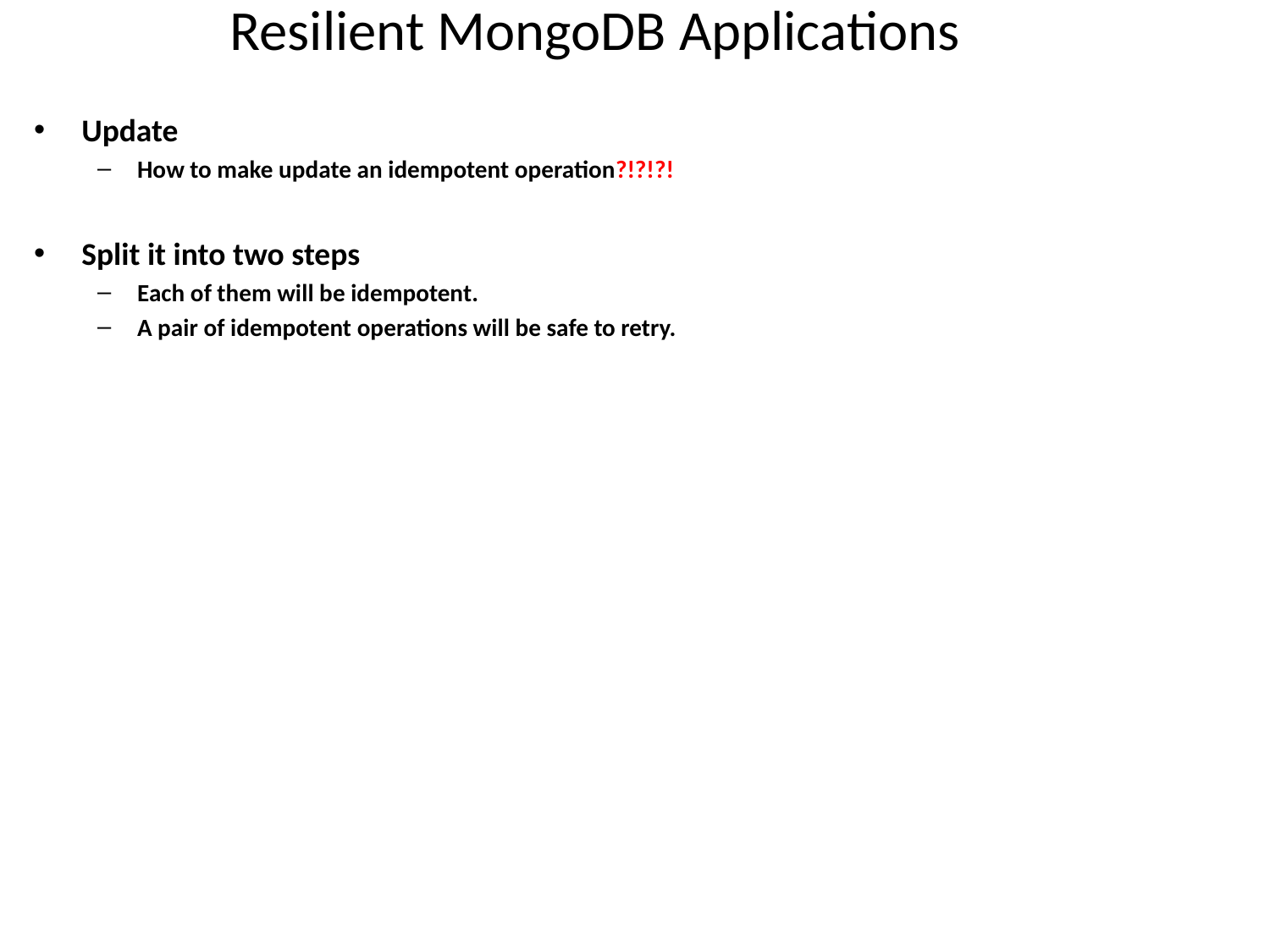

# Resilient MongoDB Applications

Update
How to make update an idempotent operation?!?!?!

Split it into two steps
Each of them will be idempotent.
A pair of idempotent operations will be safe to retry.